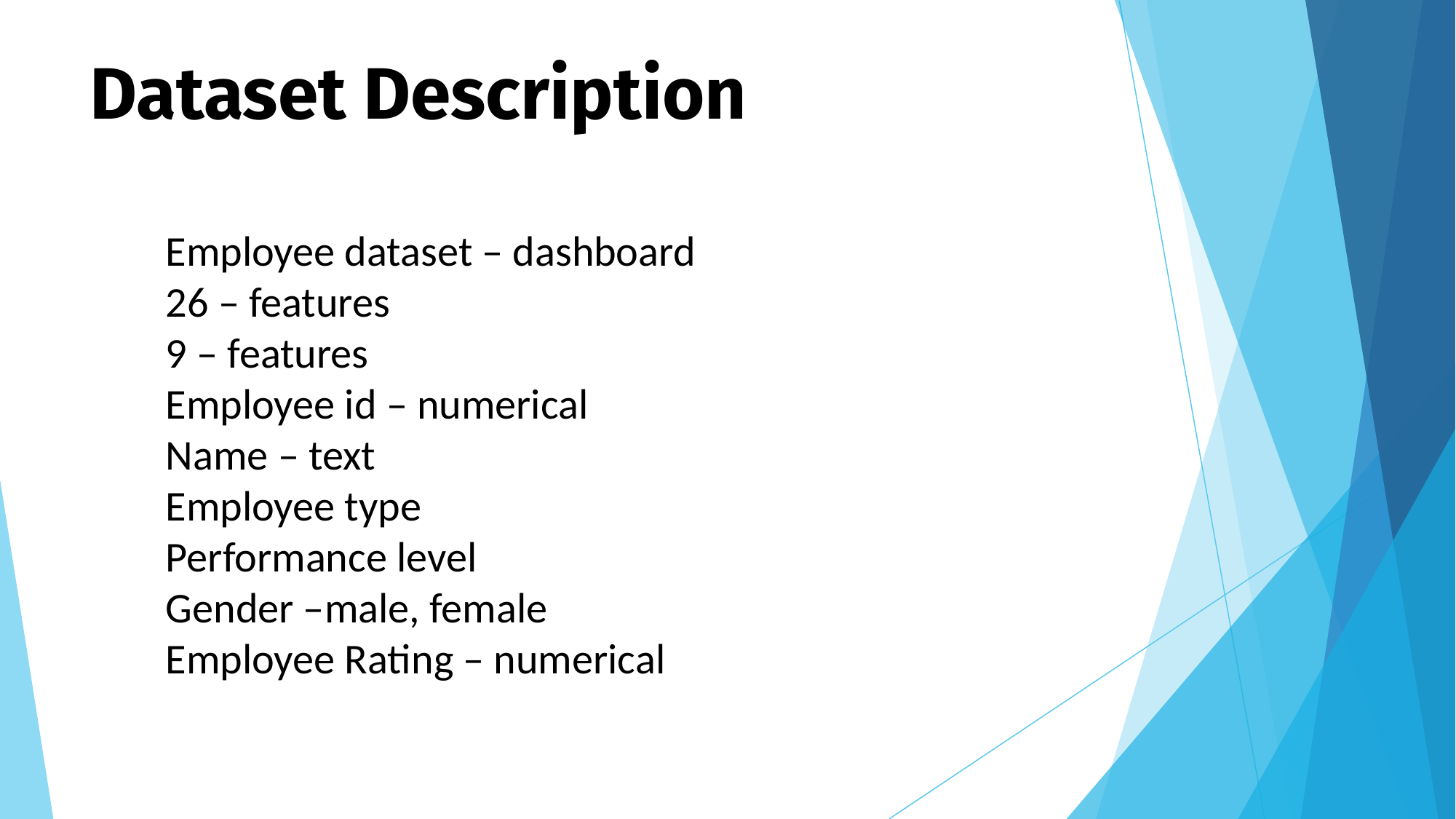

# Dataset Description
 Employee dataset – dashboard
 26 – features
 9 – features
 Employee id – numerical
 Name – text
 Employee type
 Performance level
 Gender –male, female
 Employee Rating – numerical